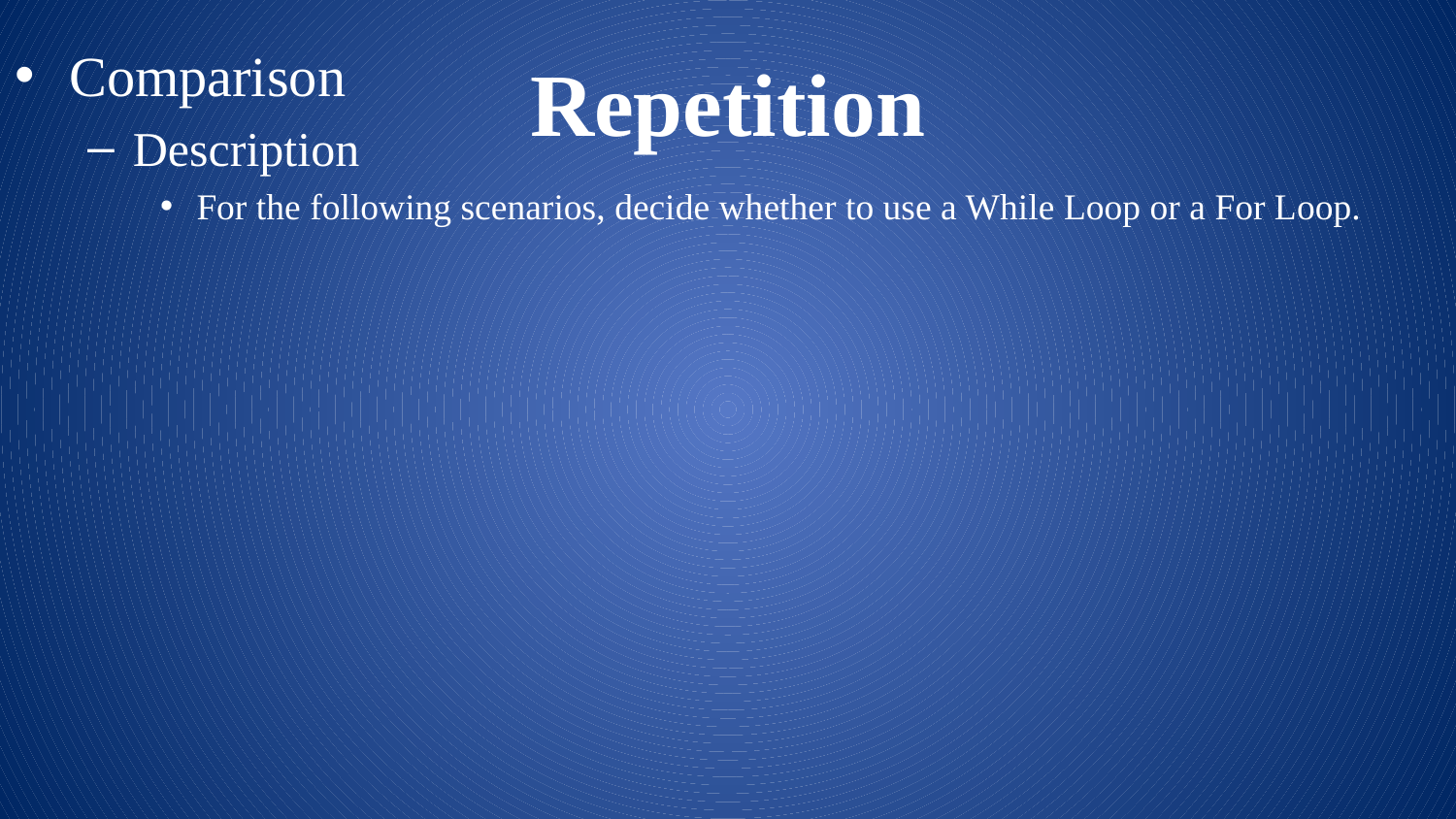

Comparison
Description
For the following scenarios, decide whether to use a While Loop or a For Loop.
# Repetition